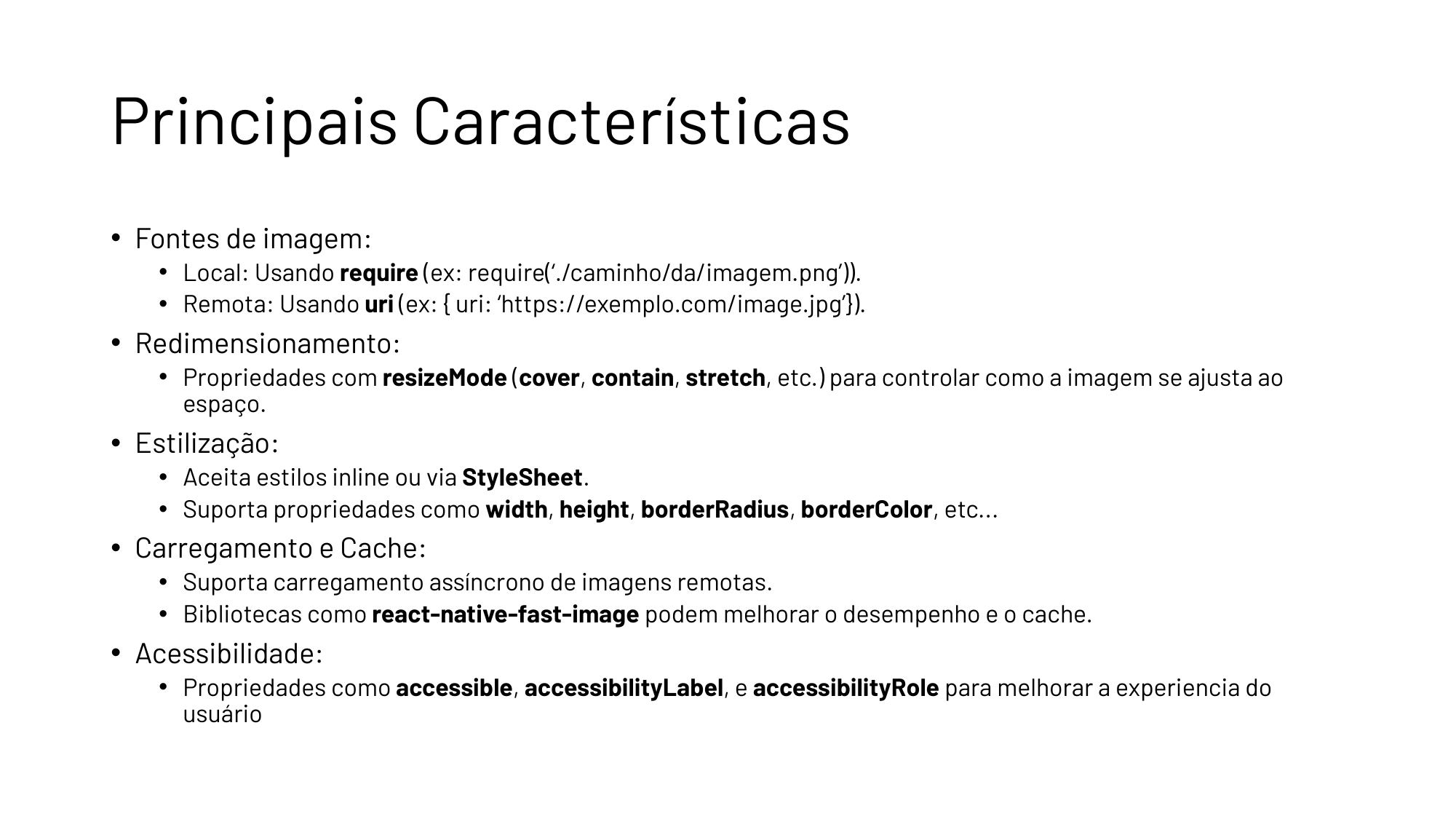

# Principais Características
Fontes de imagem:
Local: Usando require (ex: require(‘./caminho/da/imagem.png’)).
Remota: Usando uri (ex: { uri: ‘https://exemplo.com/image.jpg’}).
Redimensionamento:
Propriedades com resizeMode (cover, contain, stretch, etc.) para controlar como a imagem se ajusta ao espaço.
Estilização:
Aceita estilos inline ou via StyleSheet.
Suporta propriedades como width, height, borderRadius, borderColor, etc...
Carregamento e Cache:
Suporta carregamento assíncrono de imagens remotas.
Bibliotecas como react-native-fast-image podem melhorar o desempenho e o cache.
Acessibilidade:
Propriedades como accessible, accessibilityLabel, e accessibilityRole para melhorar a experiencia do usuário